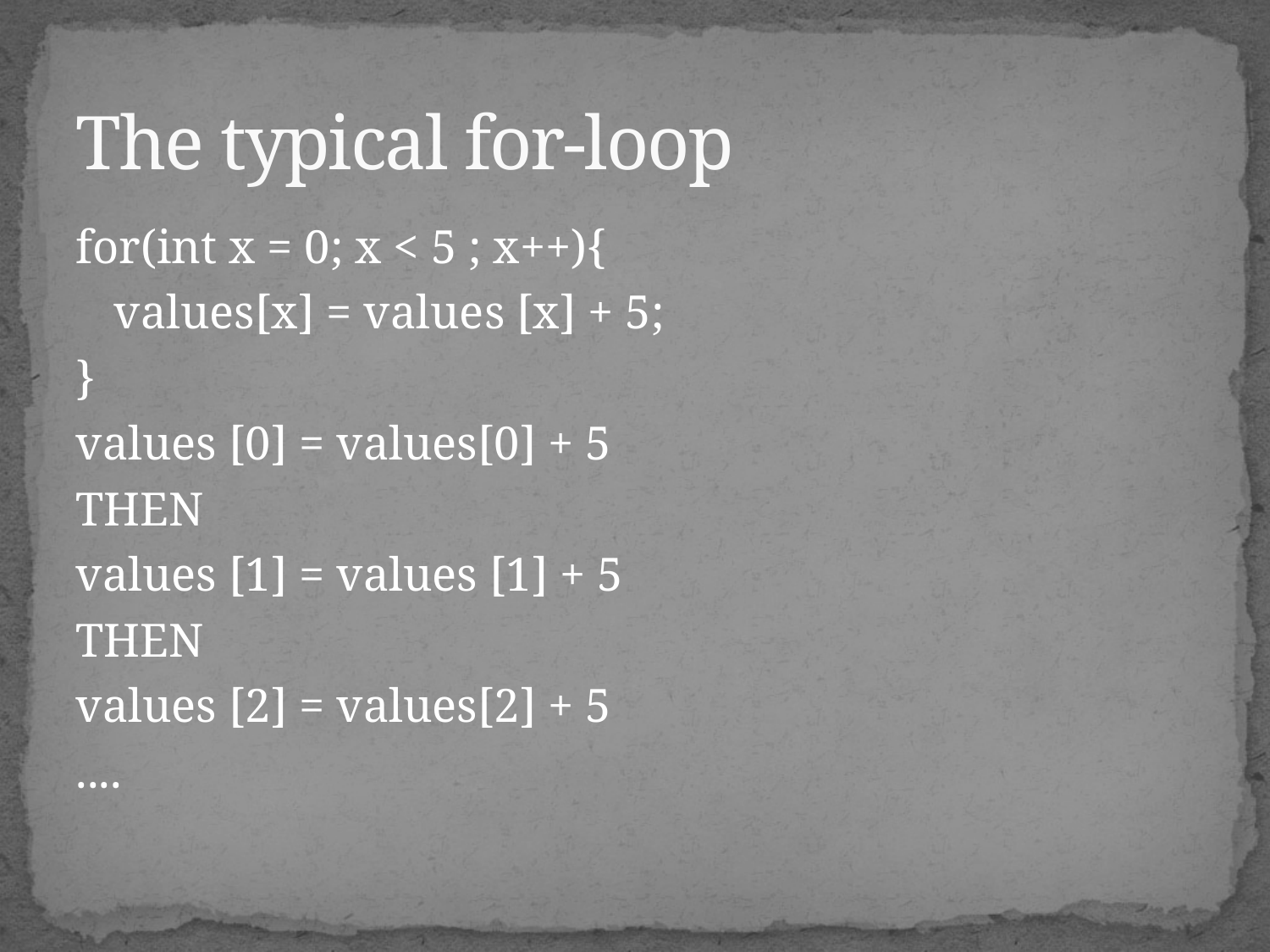

# The typical for-loop
for(int x = 0; x < 5 ; x++){
	values[x] = values [x] + 5;
}
values [0] = values[0] + 5
THEN
values [1] = values [1] + 5
THEN
values [2] = values[2] + 5
....